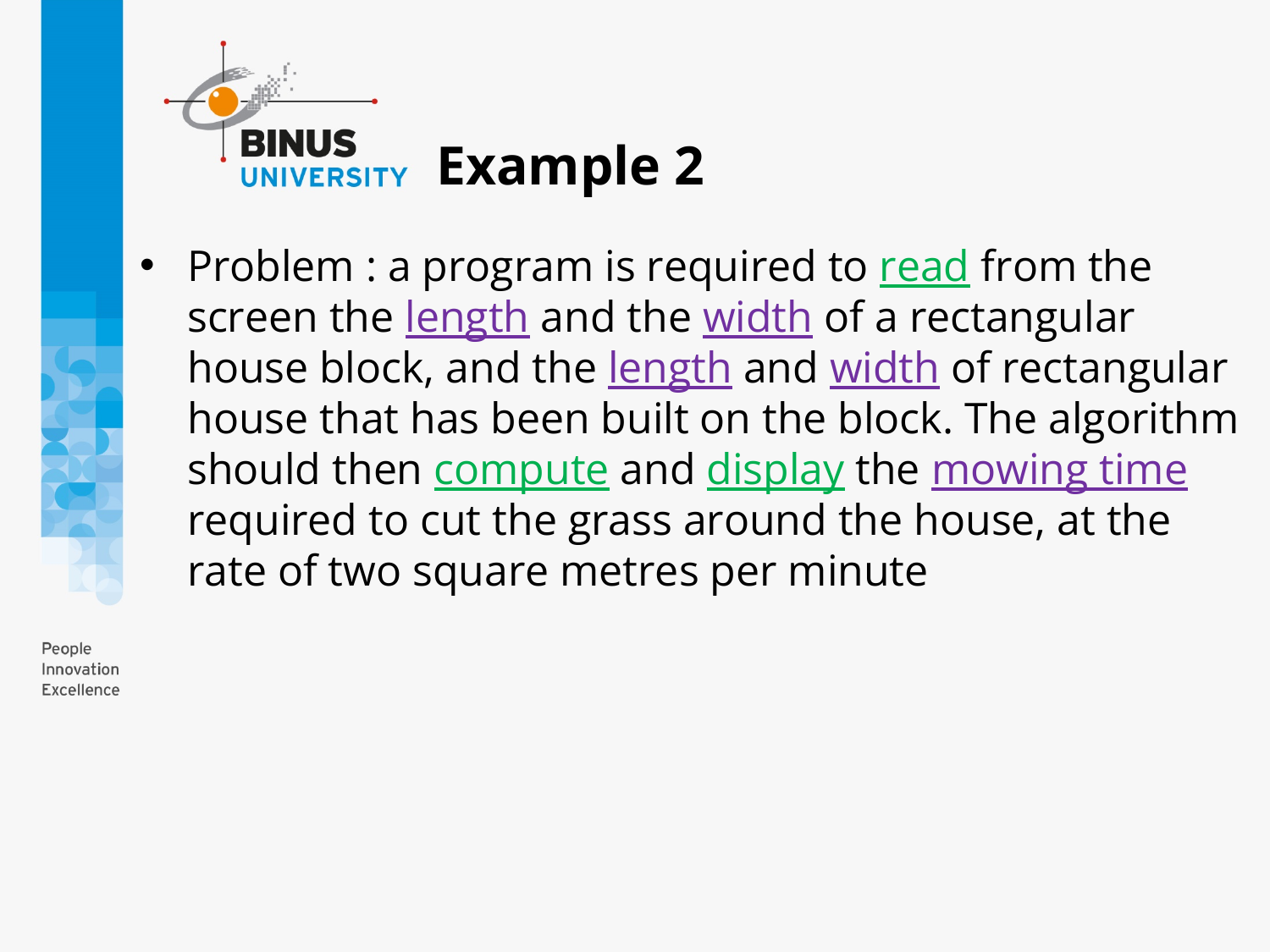

# Example 2
Problem : a program is required to read from the screen the length and the width of a rectangular house block, and the length and width of rectangular house that has been built on the block. The algorithm should then compute and display the mowing time required to cut the grass around the house, at the rate of two square metres per minute